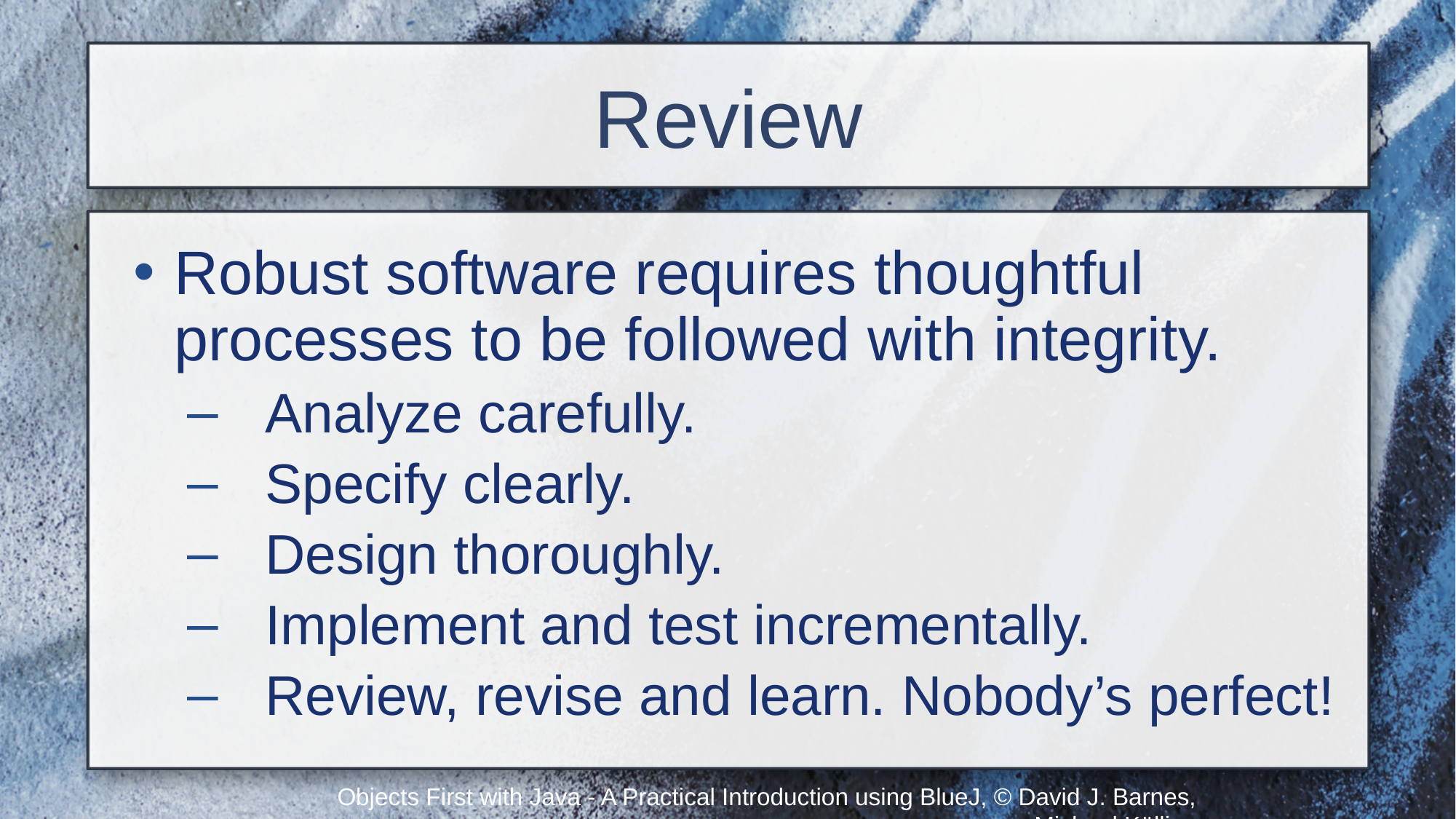

# Review
Robust software requires thoughtful processes to be followed with integrity.
Analyze carefully.
Specify clearly.
Design thoroughly.
Implement and test incrementally.
Review, revise and learn. Nobody’s perfect!